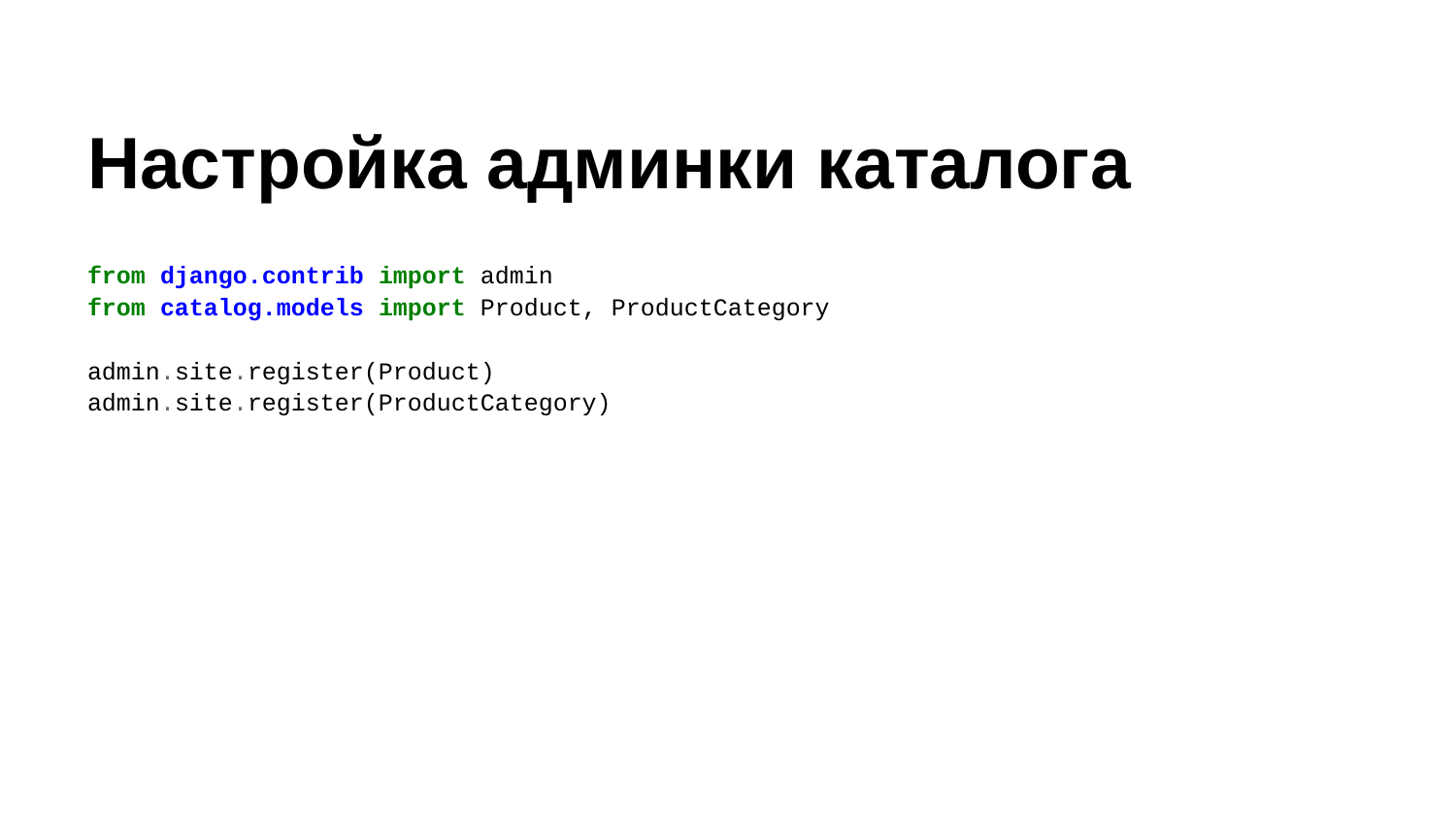

# Настройка админки каталога
from django.contrib import admin
from catalog.models import Product, ProductCategory
admin.site.register(Product)
admin.site.register(ProductCategory)